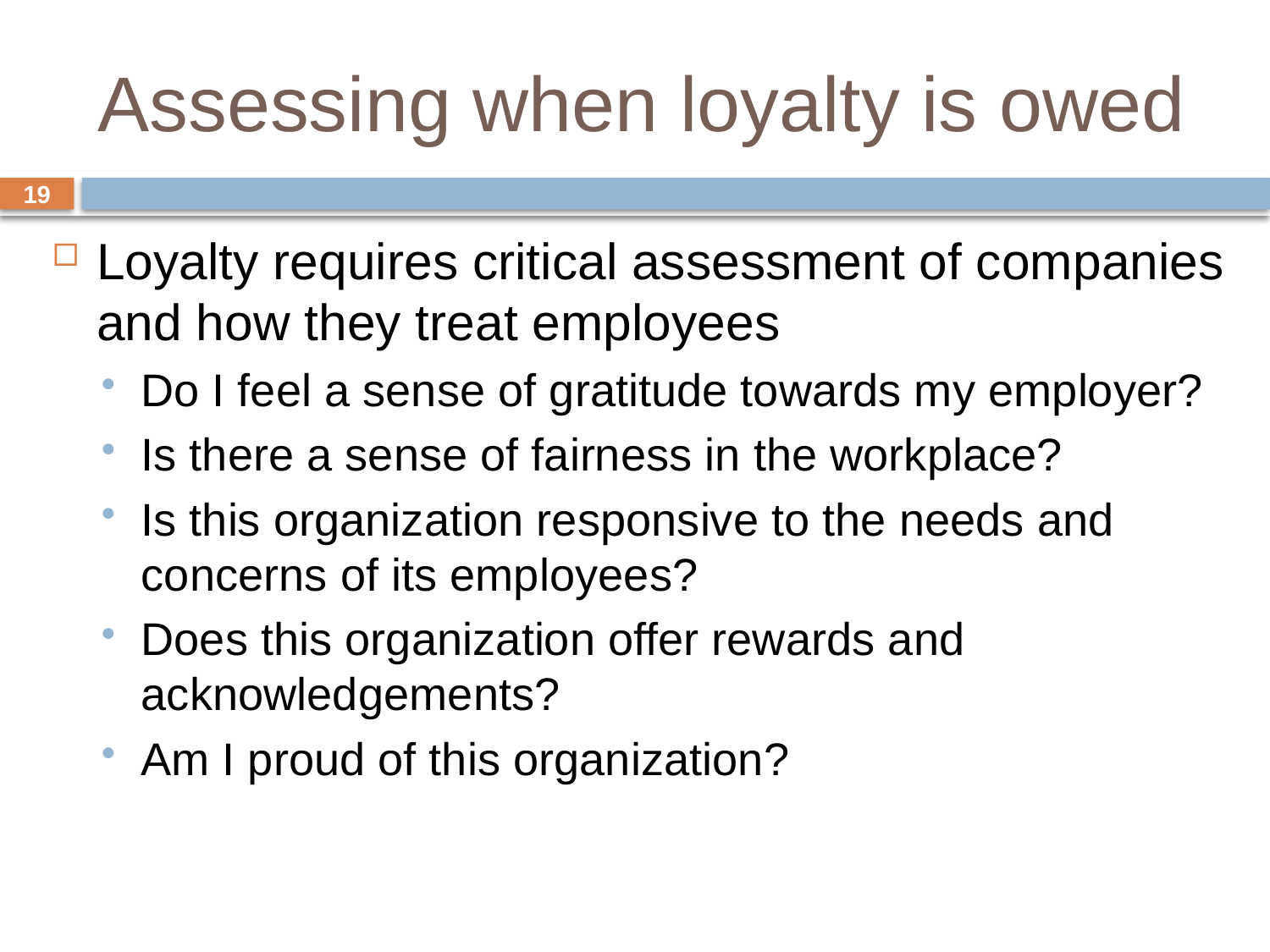

# Assessing when loyalty is owed
19
Loyalty requires critical assessment of companies and how they treat employees
Do I feel a sense of gratitude towards my employer?
Is there a sense of fairness in the workplace?
Is this organization responsive to the needs and concerns of its employees?
Does this organization offer rewards and acknowledgements?
Am I proud of this organization?